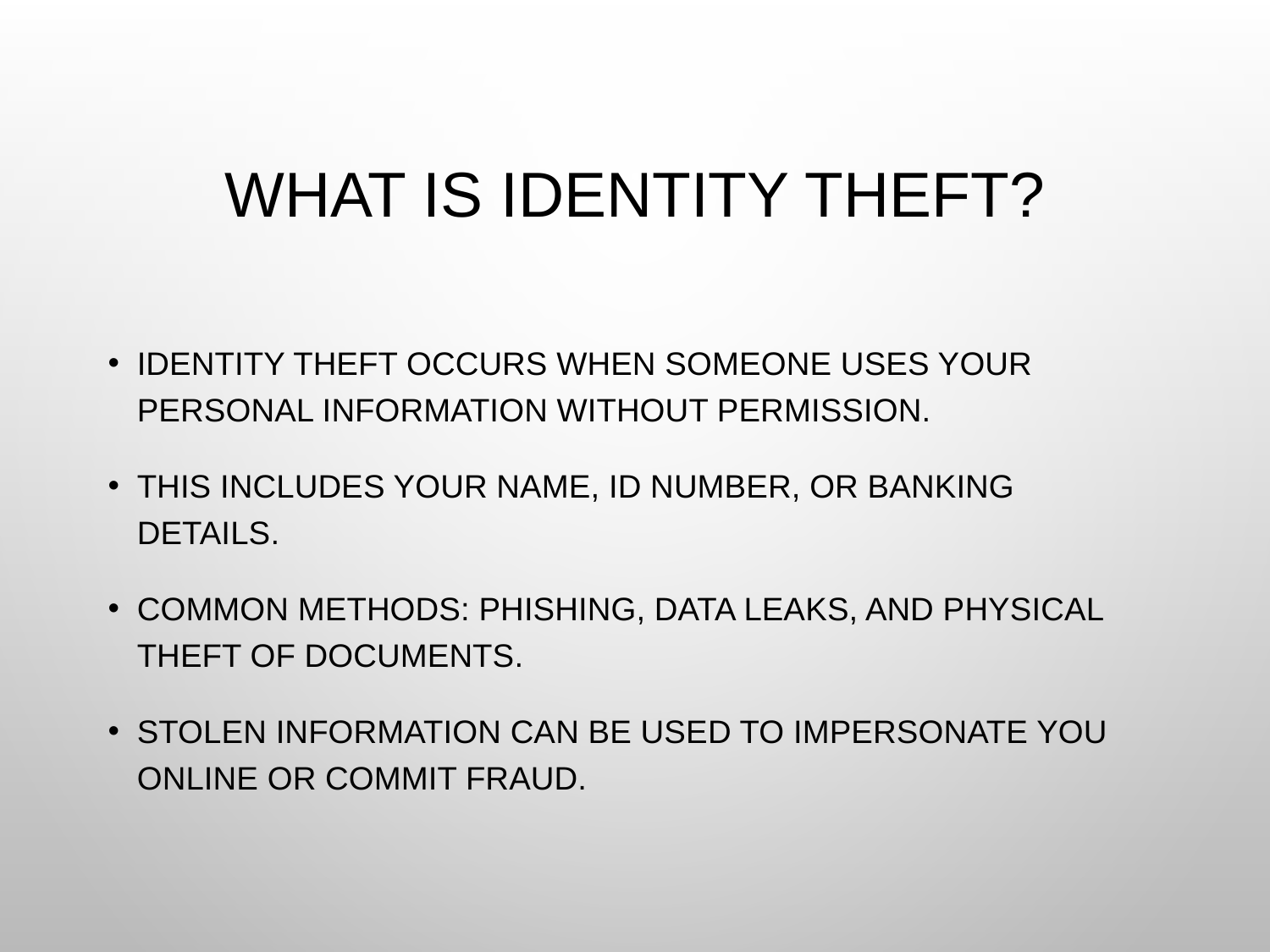

# What is Identity Theft?
Identity theft occurs when someone uses your personal information without permission.
This includes your name, ID number, or banking details.
Common methods: phishing, data leaks, and physical theft of documents.
Stolen information can be used to impersonate you online or commit fraud.